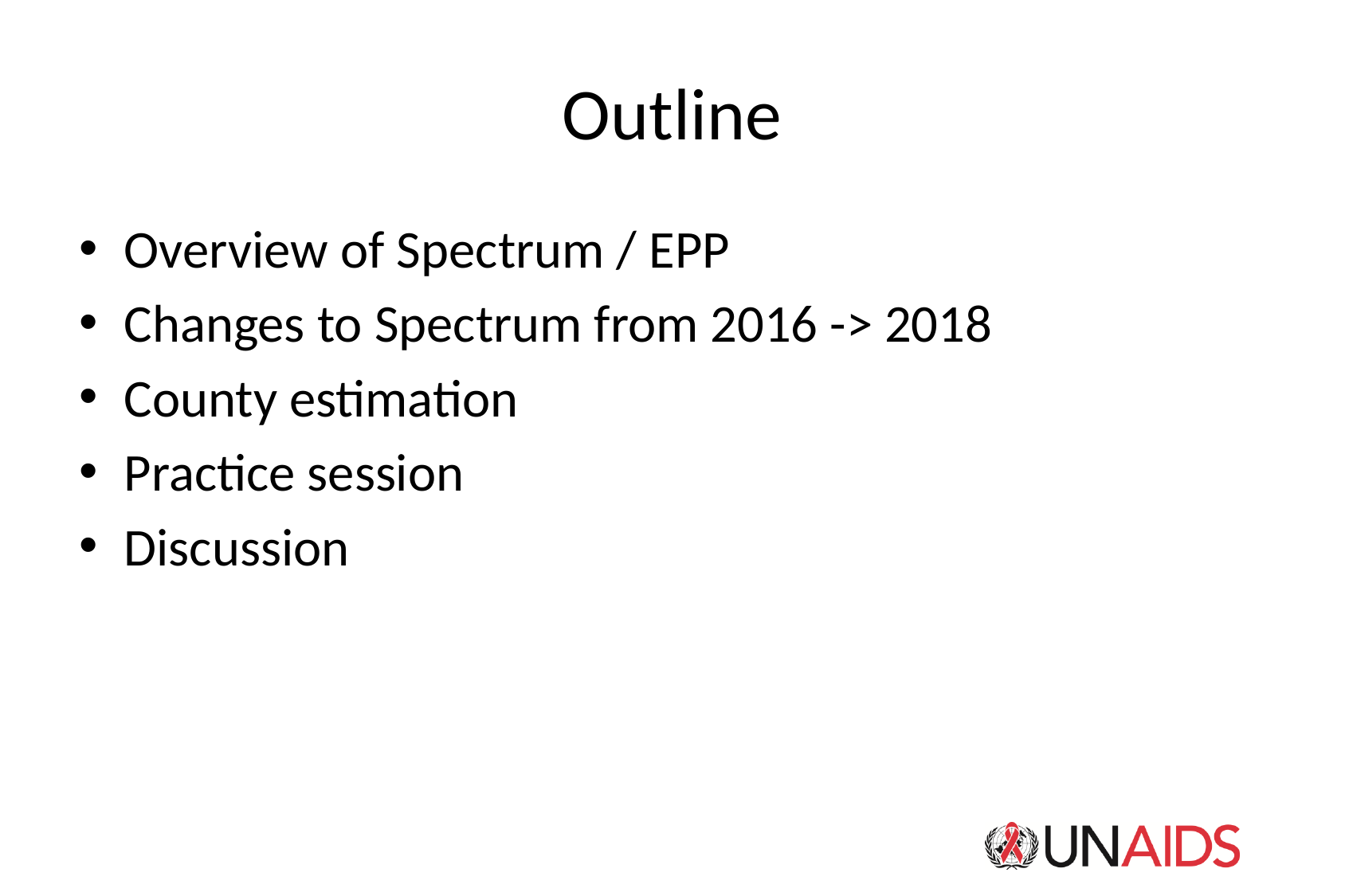

# Outline
Overview of Spectrum / EPP
Changes to Spectrum from 2016 -> 2018
County estimation
Practice session
Discussion